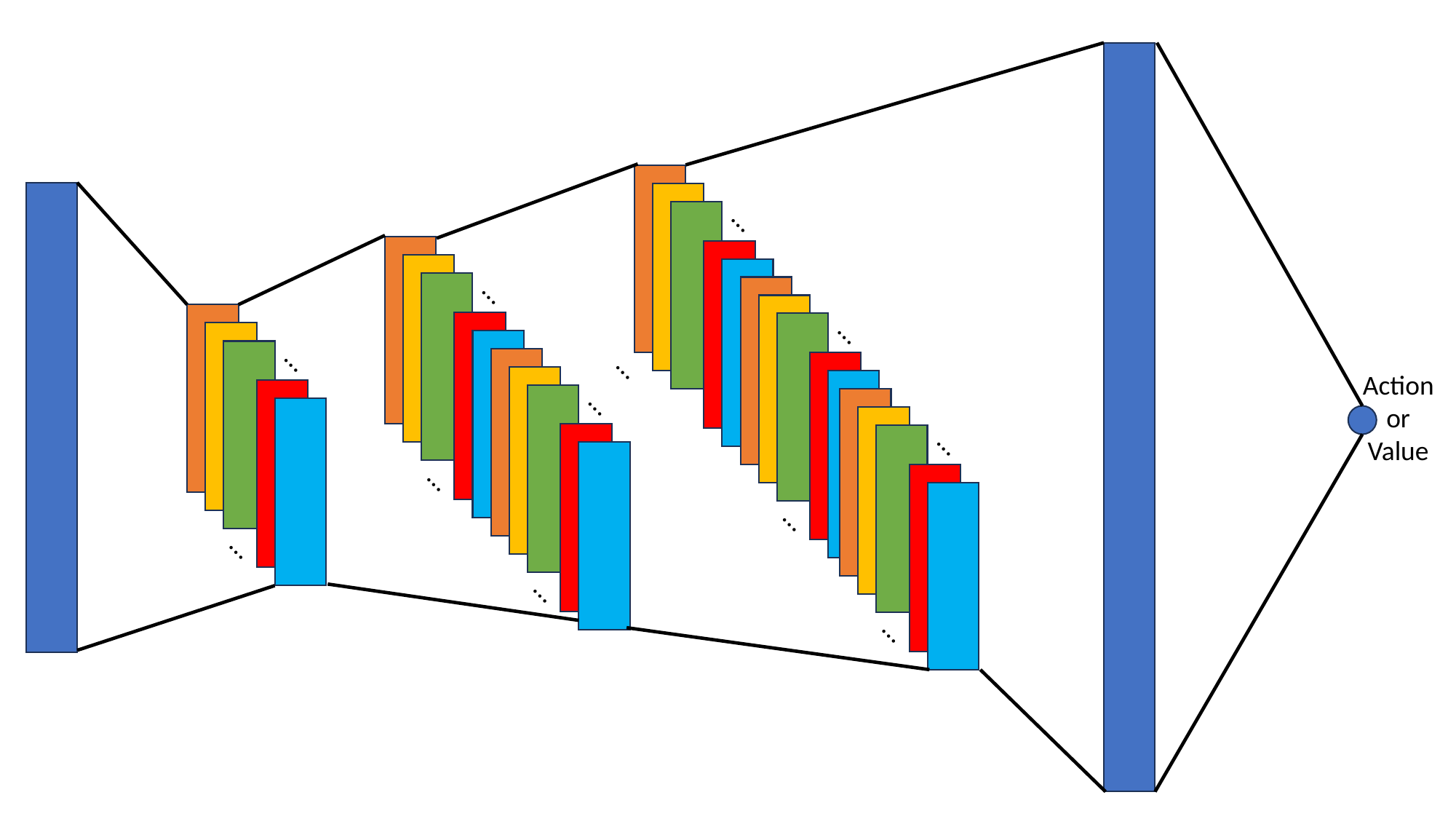

…

…

…

…
…

…

…

…

…
…

…

…
Action
or
Value